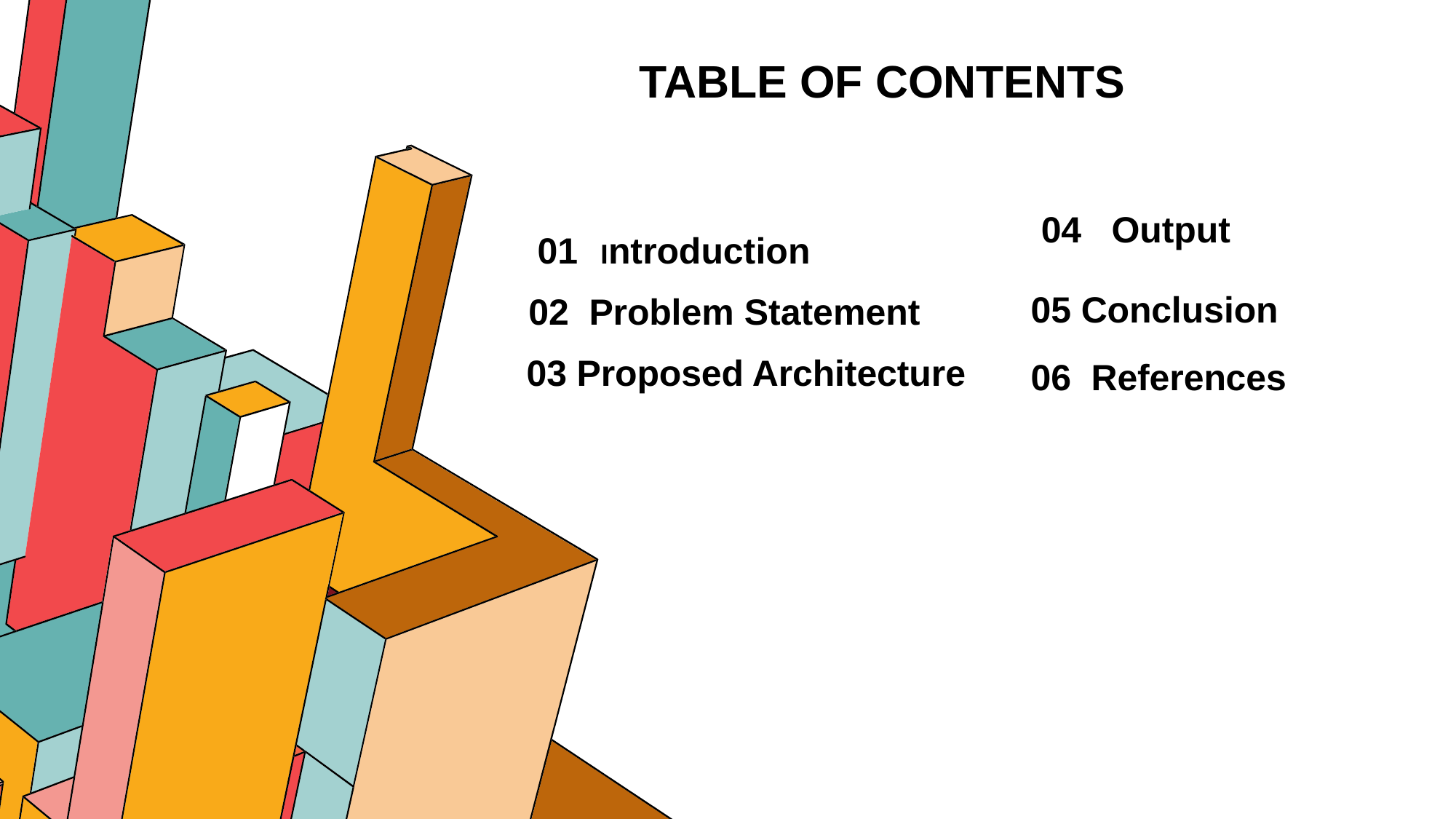

# TABLE OF CONTENTS
04   Output
01   Introduction

05 Conclusion
02  Problem Statement
03 Proposed Architecture
06  References